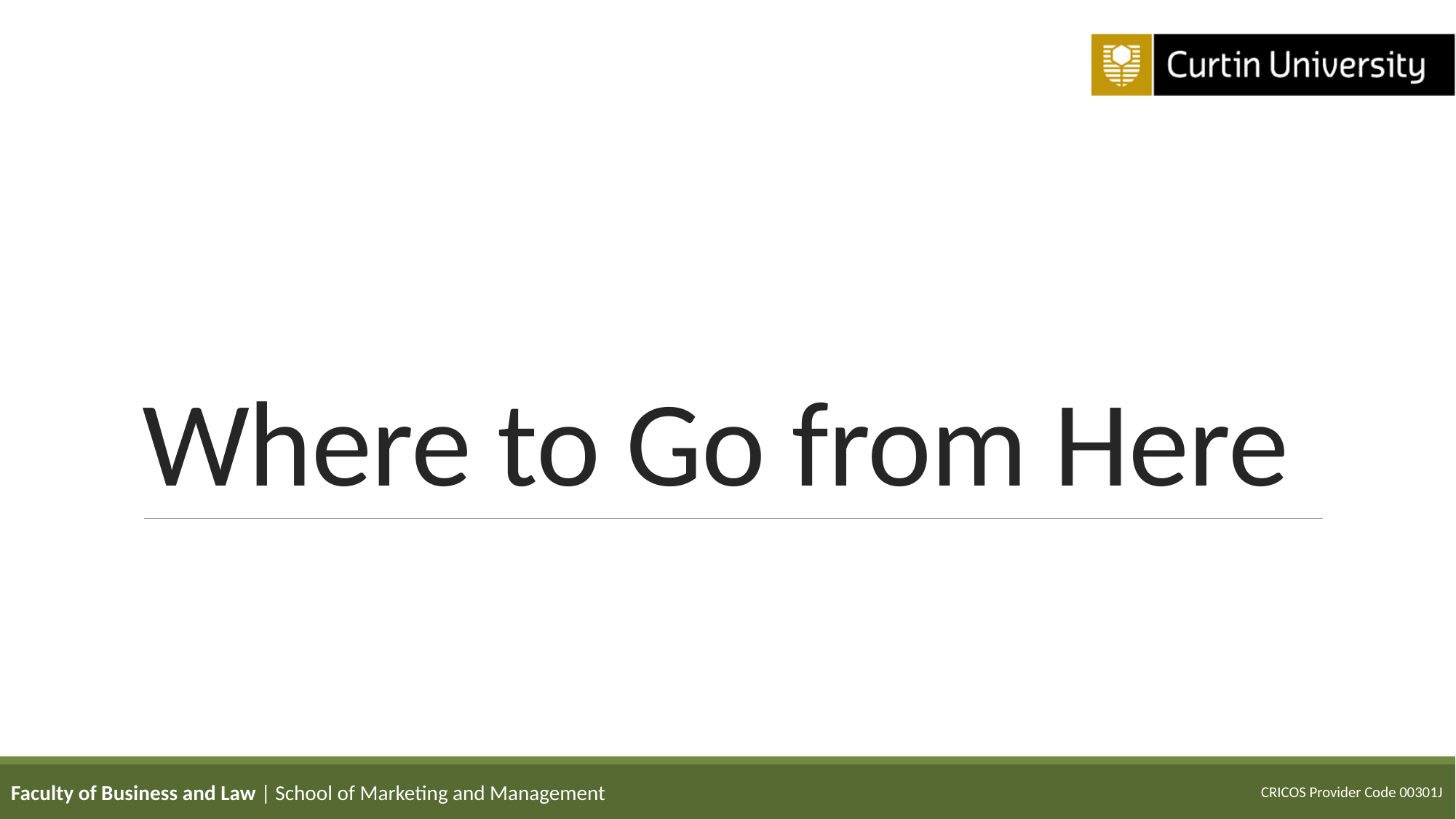

# Where to Go from Here
Faculty of Business and Law | School of Marketing and Management